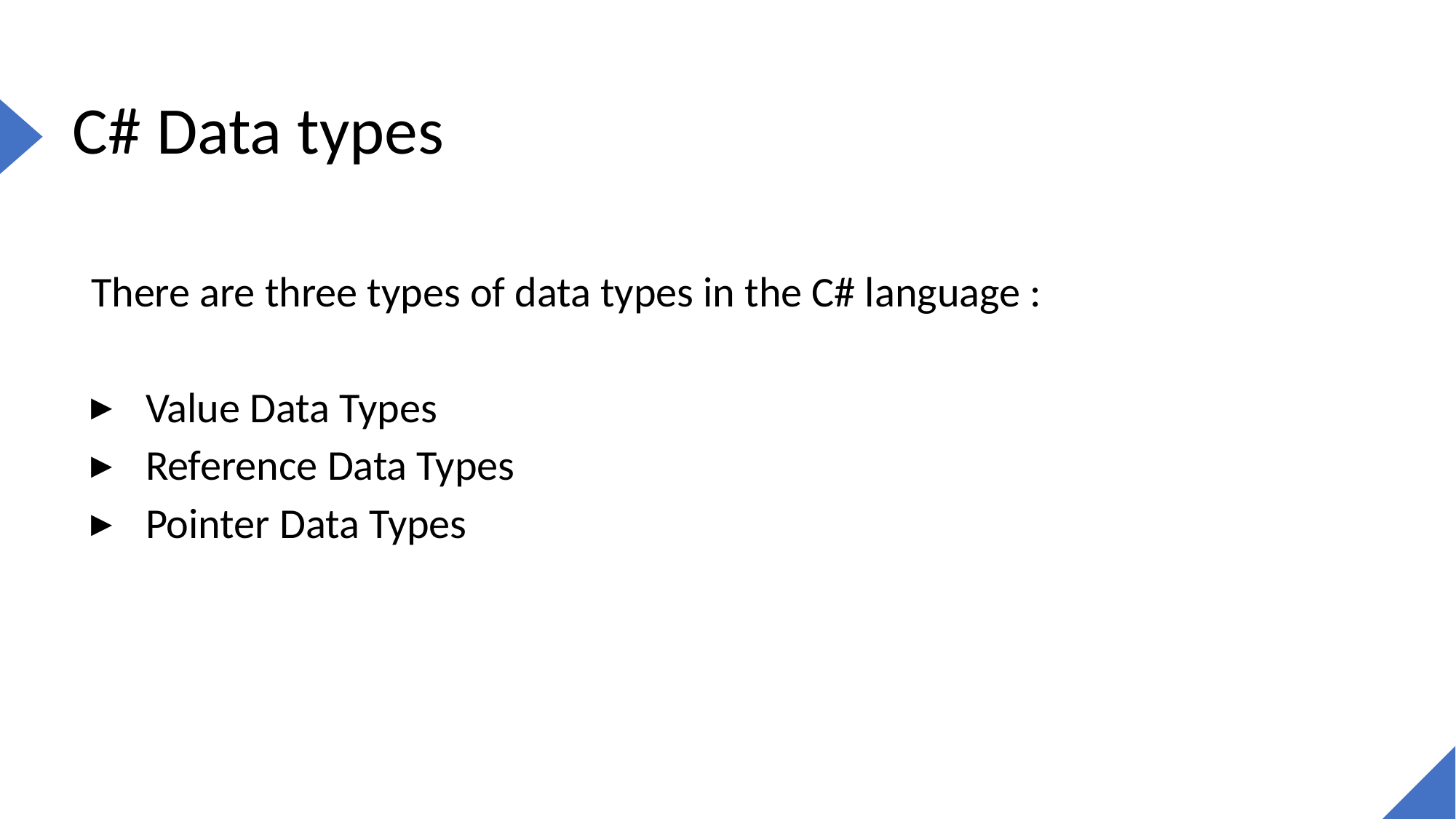

# C# Data types

There are three types of data types in the C# language :

Value Data Types
Reference Data Types
Pointer Data Types